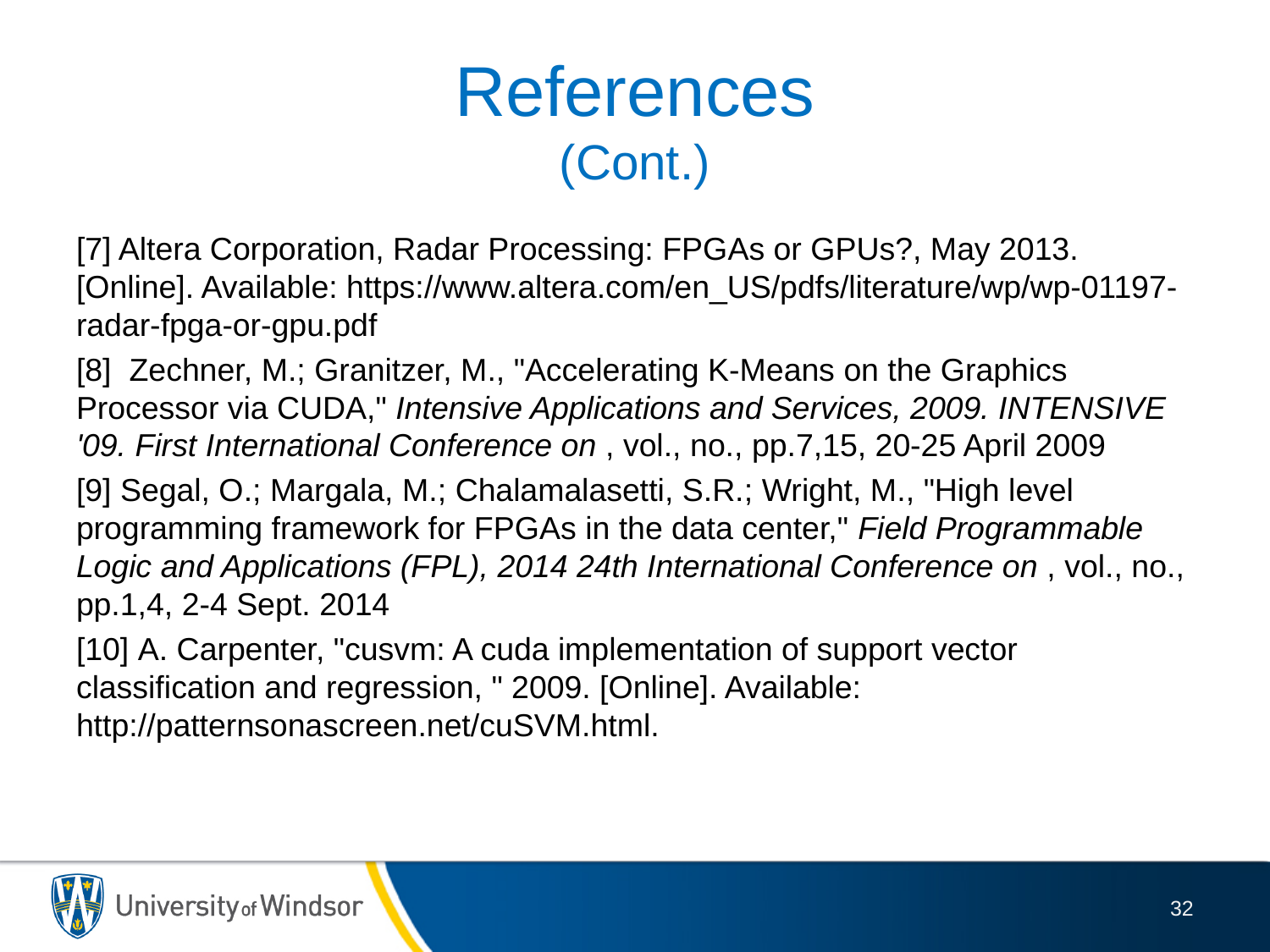

# References (Cont.)
[7] Altera Corporation, Radar Processing: FPGAs or GPUs?, May 2013. [Online]. Available: https://www.altera.com/en_US/pdfs/literature/wp/wp-01197-radar-fpga-or-gpu.pdf
[8]  Zechner, M.; Granitzer, M., "Accelerating K-Means on the Graphics Processor via CUDA," Intensive Applications and Services, 2009. INTENSIVE '09. First International Conference on , vol., no., pp.7,15, 20-25 April 2009
[9] Segal, O.; Margala, M.; Chalamalasetti, S.R.; Wright, M., "High level programming framework for FPGAs in the data center," Field Programmable Logic and Applications (FPL), 2014 24th International Conference on , vol., no., pp.1,4, 2-4 Sept. 2014
[10] A. Carpenter, "cusvm: A cuda implementation of support vector classification and regression, " 2009. [Online]. Available: http://patternsonascreen.net/cuSVM.html.

32